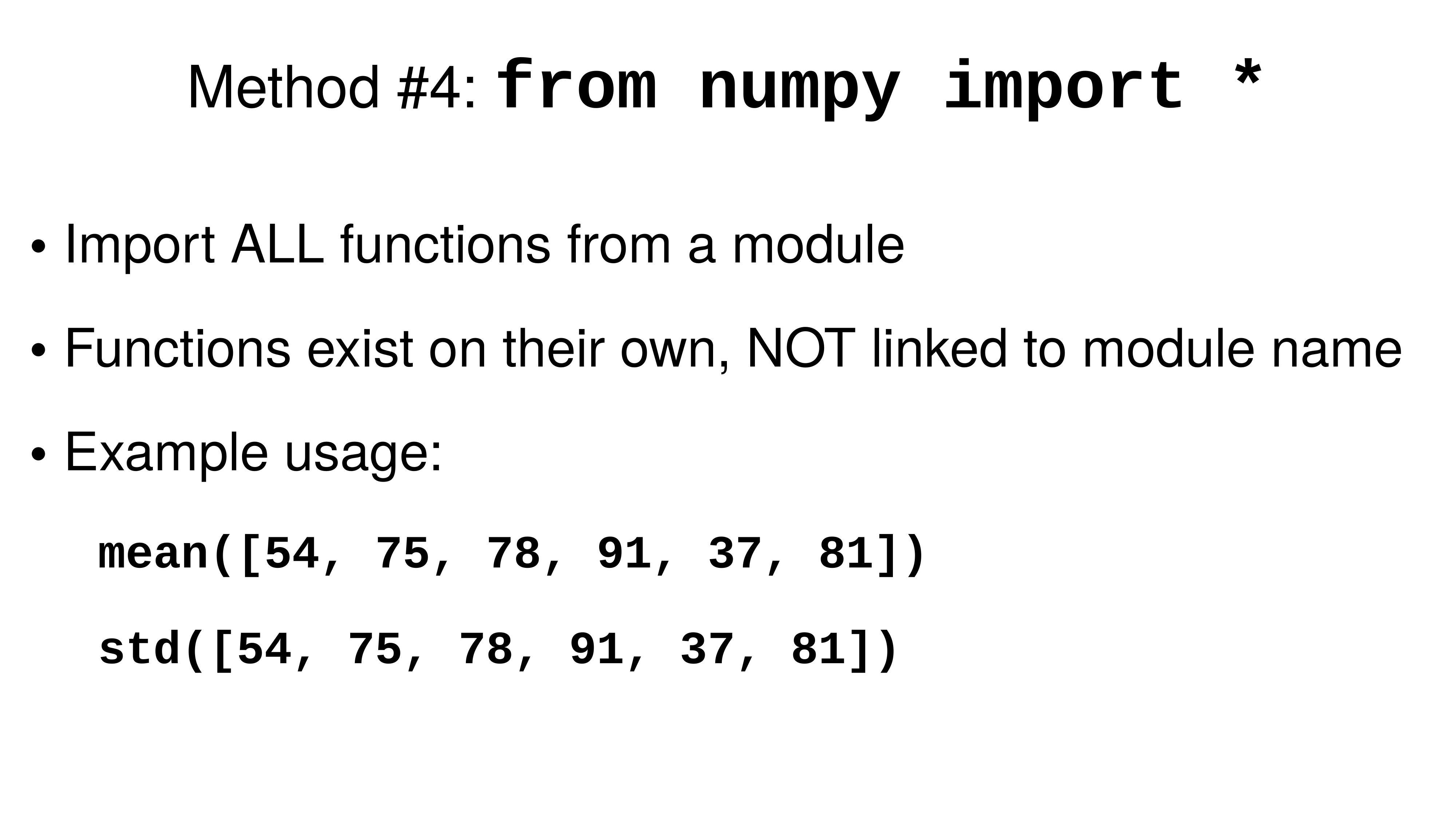

# Method #4: from numpy import *
Import ALL functions from a module
Functions exist on their own, NOT linked to module name
Example usage:
mean([54, 75, 78, 91, 37, 81])
std([54, 75, 78, 91, 37, 81])